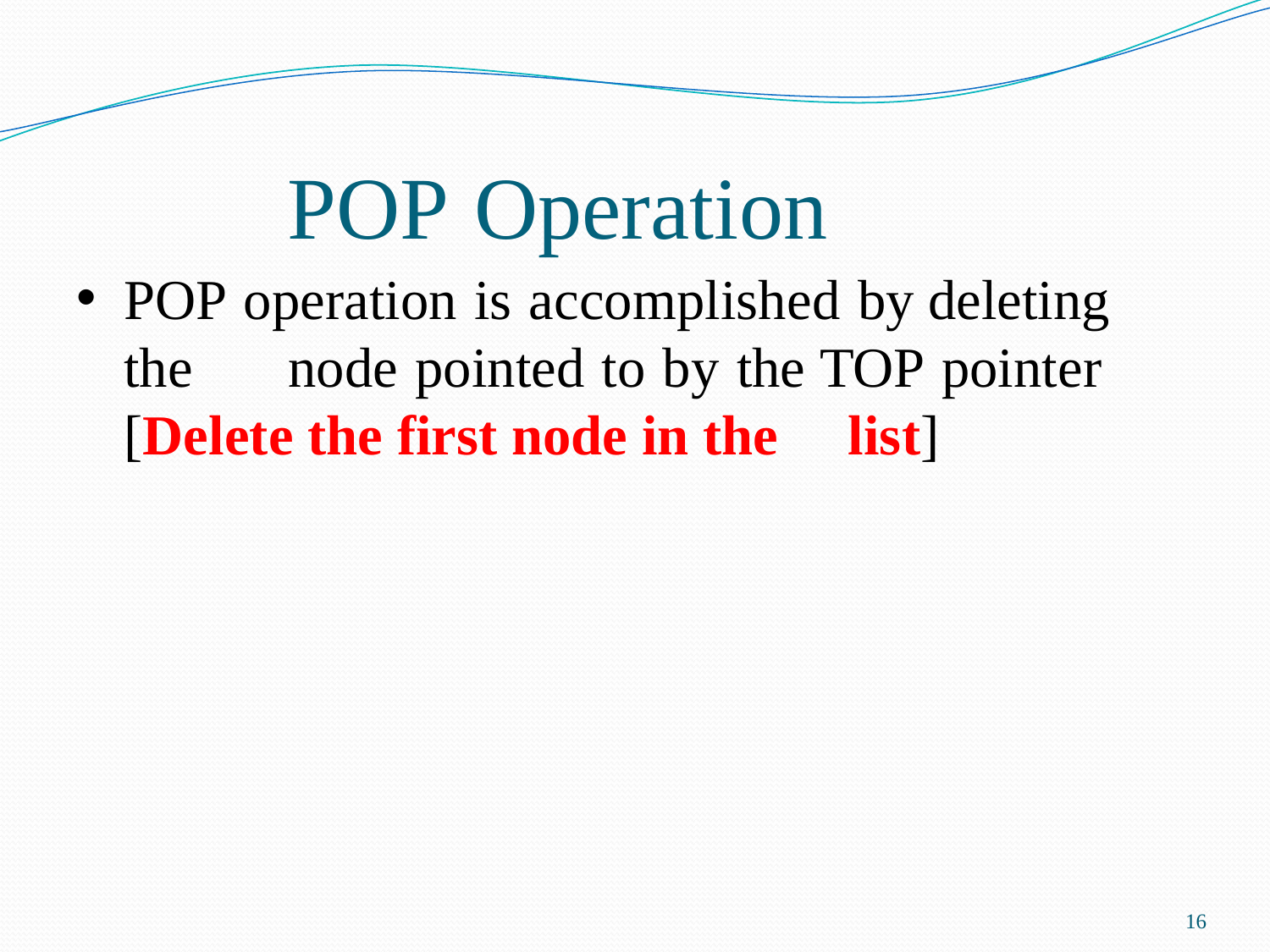

# POP Operation
POP operation is accomplished by deleting the	node pointed to by the TOP pointer [Delete the first node in the	list]
16